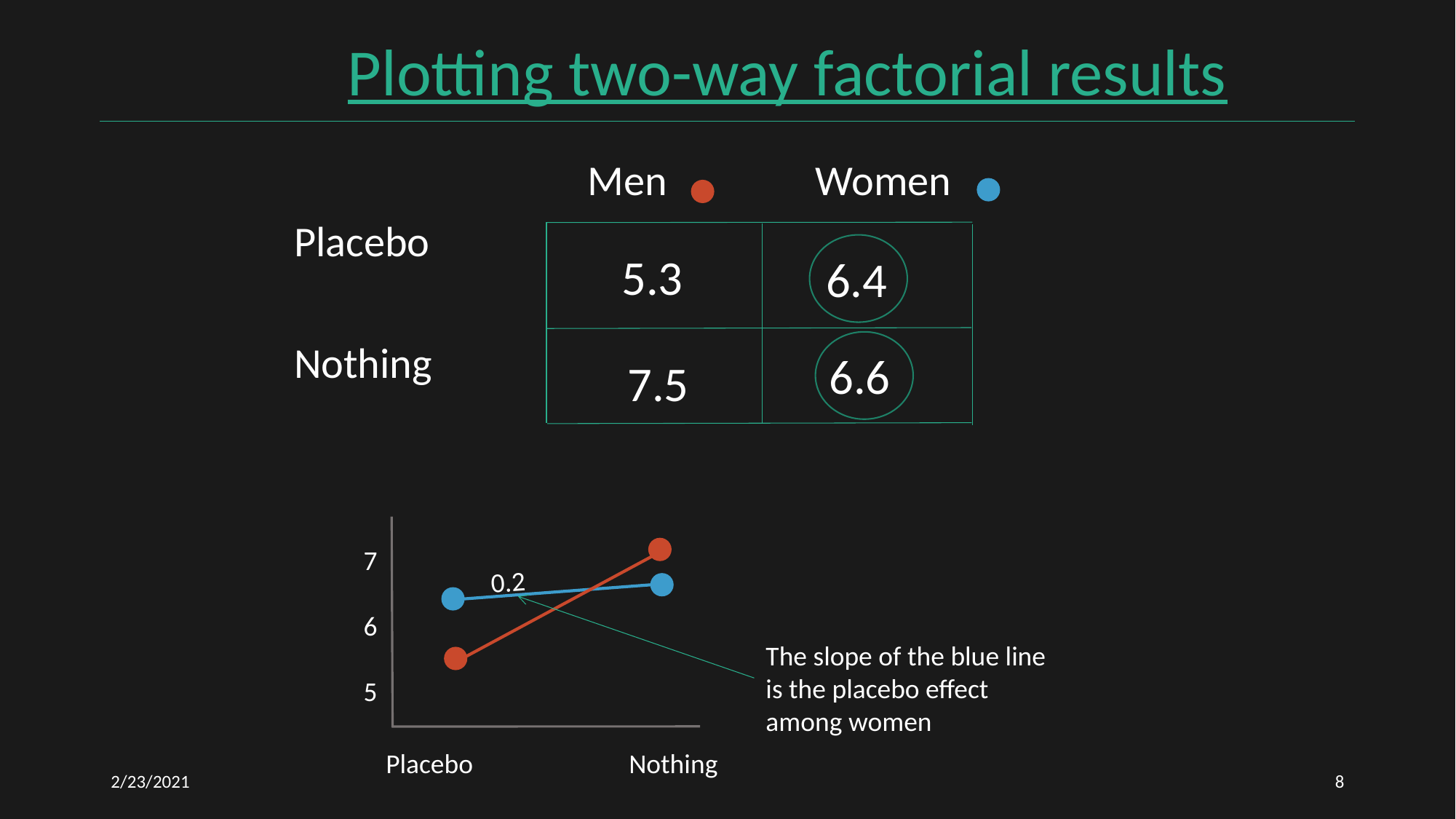

# Plotting two-way factorial results
			     Men	      Women
Placebo

Nothing

5.3
6.4

6.6
7.5
7

6

5

0.2

The slope of the blue line is the placebo effect among women

Placebo		    Nothing
2/23/2021
8